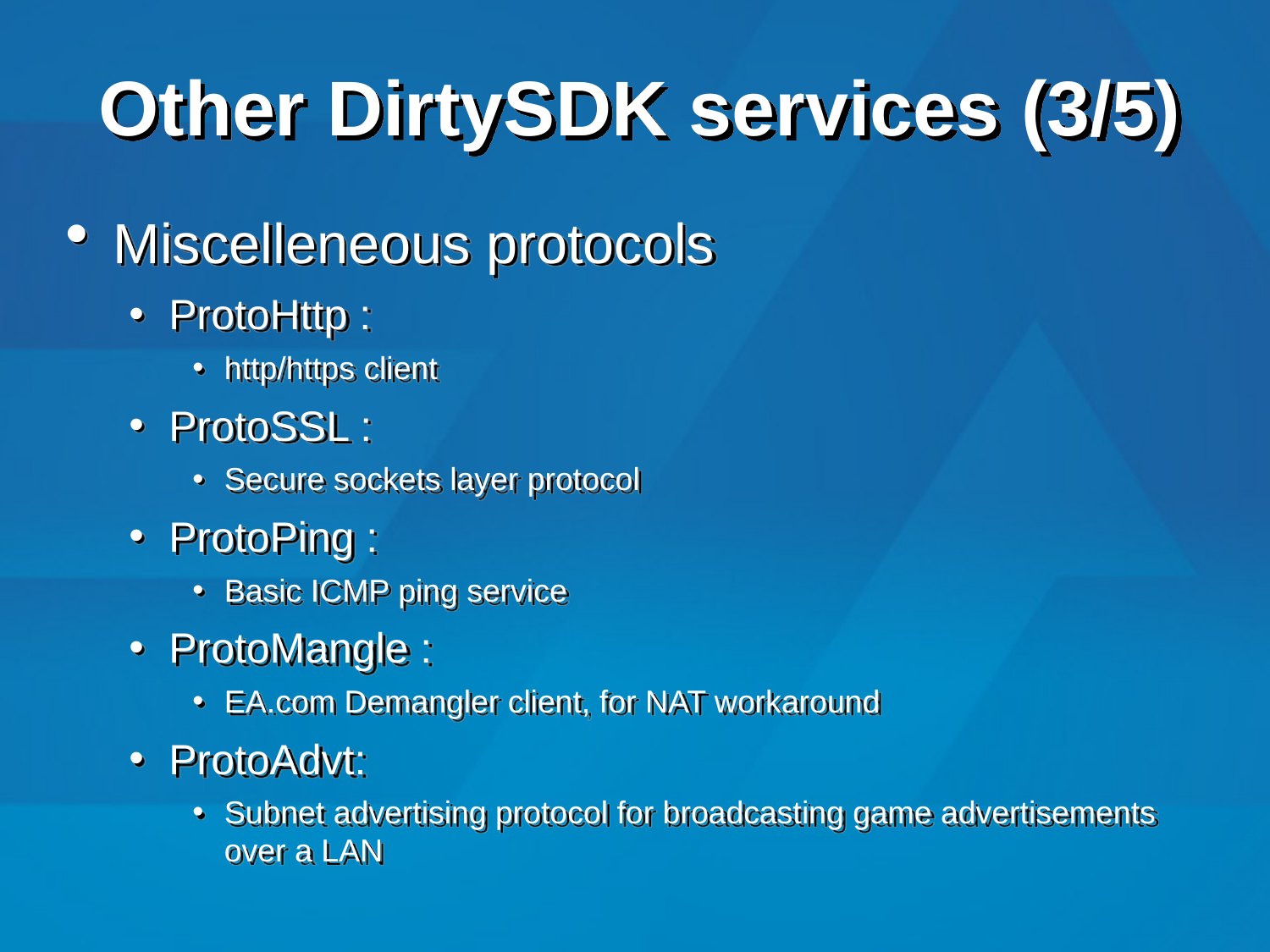

# Other DirtySDK services (3/5)
Miscelleneous protocols
ProtoHttp :
http/https client
ProtoSSL :
Secure sockets layer protocol
ProtoPing :
Basic ICMP ping service
ProtoMangle :
EA.com Demangler client, for NAT workaround
ProtoAdvt:
Subnet advertising protocol for broadcasting game advertisements over a LAN